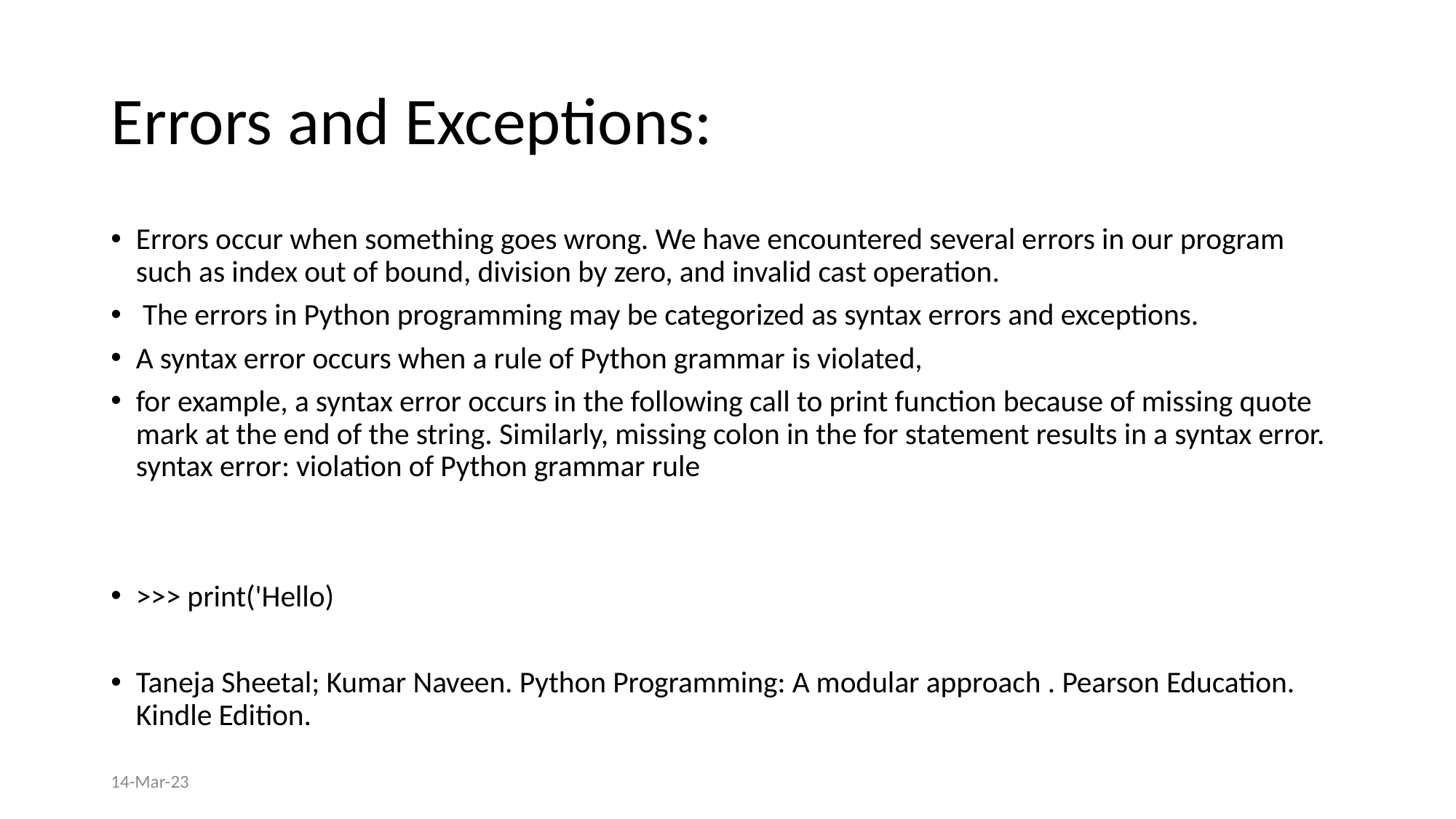

# Errors and Exceptions:
Errors occur when something goes wrong. We have encountered several errors in our program such as index out of bound, division by zero, and invalid cast operation.
 The errors in Python programming may be categorized as syntax errors and exceptions.
A syntax error occurs when a rule of Python grammar is violated,
for example, a syntax error occurs in the following call to print function because of missing quote mark at the end of the string. Similarly, missing colon in the for statement results in a syntax error. syntax error: violation of Python grammar rule

>>> print('Hello)

Taneja Sheetal; Kumar Naveen. Python Programming: A modular approach . Pearson Education. Kindle Edition.
14-Mar-23